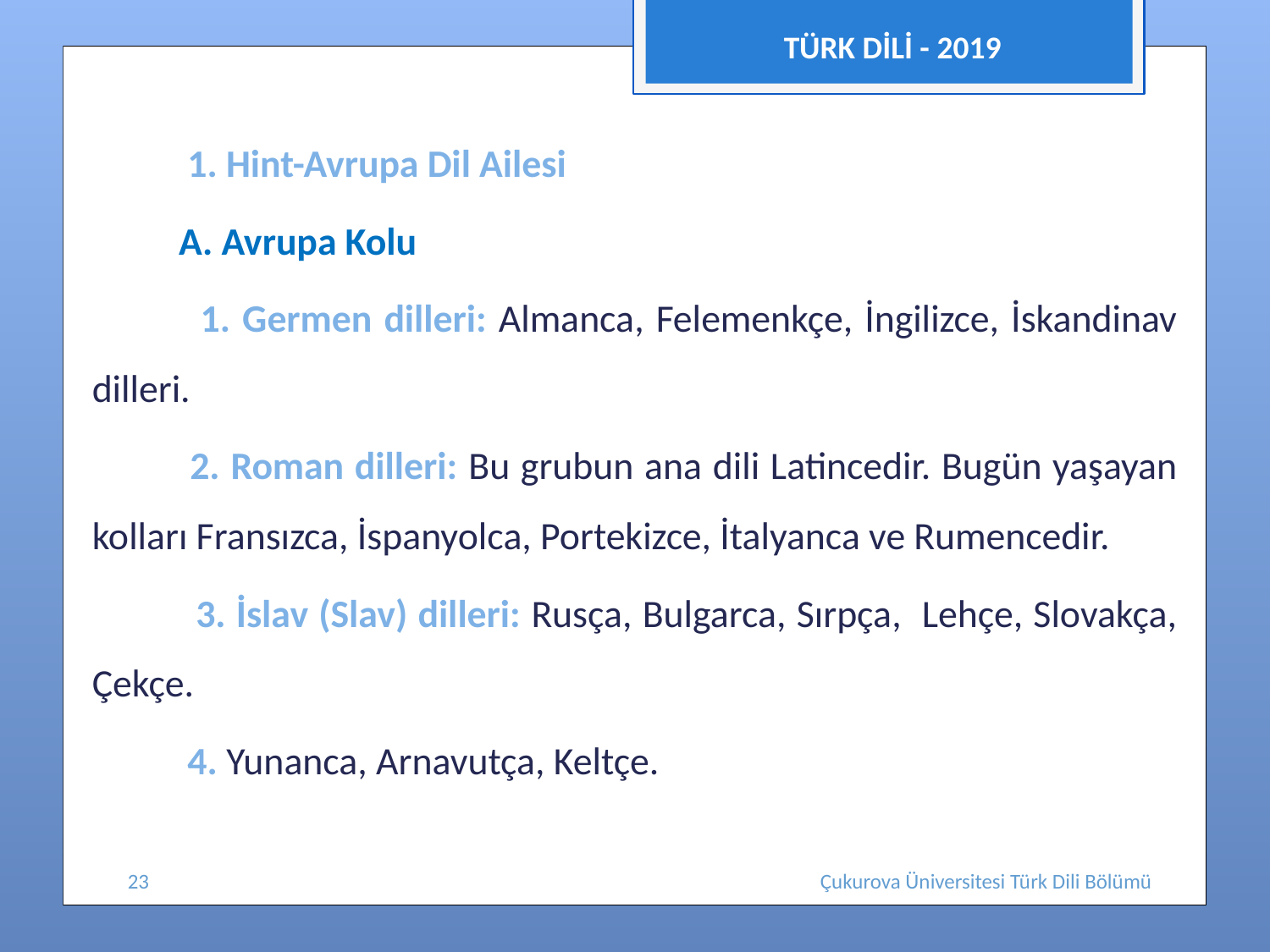

TÜRK DİLİ - 2019
           1. Hint-Avrupa Dil Ailesi
          A. Avrupa Kolu
         1. Germen dilleri: Almanca, Felemenkçe, İngilizce, İskandinav dilleri.
         2. Roman dilleri: Bu grubun ana dili Latincedir. Bugün yaşayan kolları Fransızca, İspanyolca, Portekizce, İtalyanca ve Rumencedir.
          3. İslav (Slav) dilleri: Rusça, Bulgarca, Sırpça,  Lehçe, Slovakça, Çekçe.
           4. Yunanca, Arnavutça, Keltçe.
23
Çukurova Üniversitesi Türk Dili Bölümü